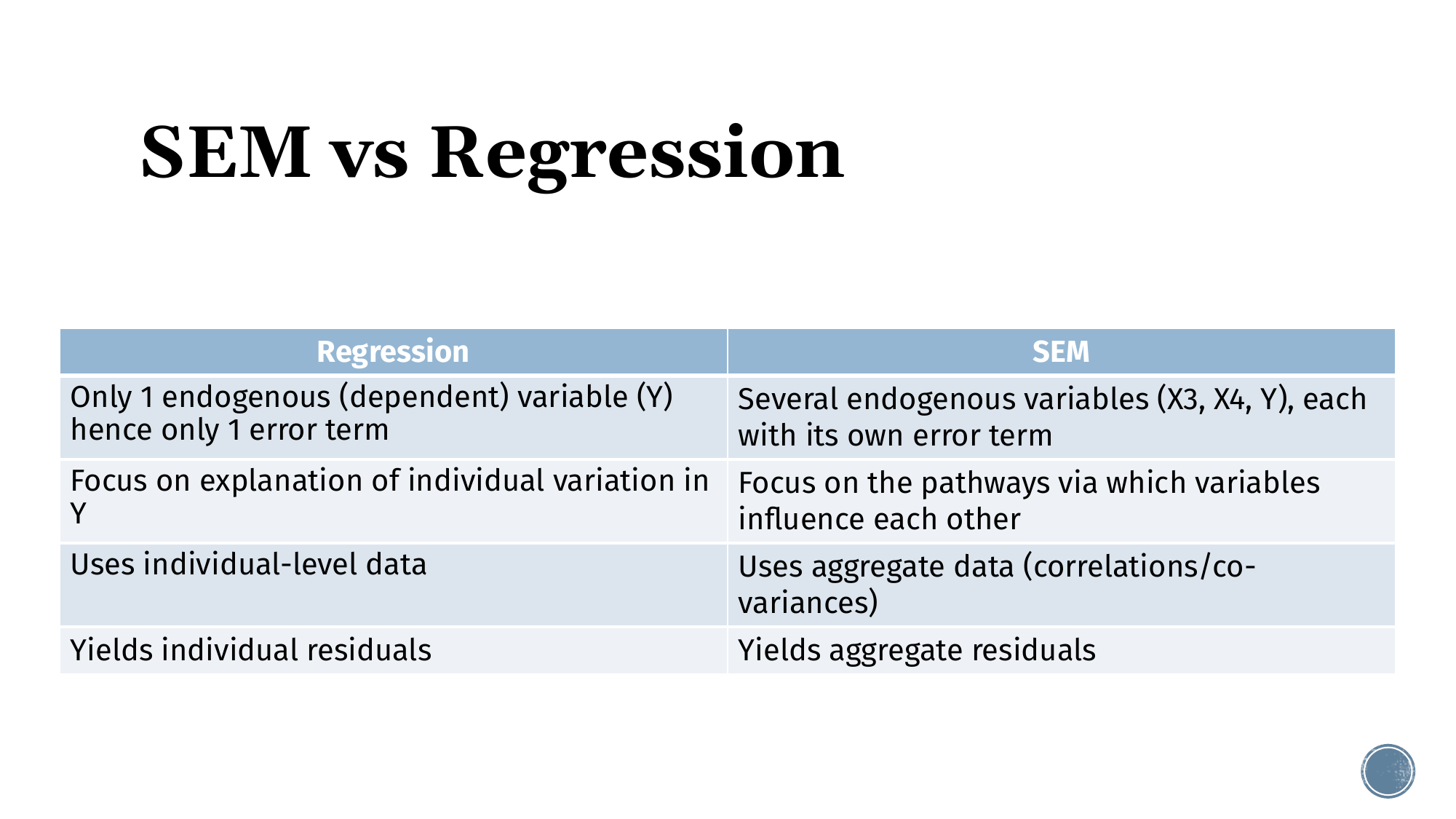

# SEM vs Regression
| Regression | SEM |
| --- | --- |
| Only 1 endogenous (dependent) variable (Y) hence only 1 error term | Several endogenous variables (X3, X4, Y), each with its own error term |
| Focus on explanation of individual variation in Y | Focus on the pathways via which variables influence each other |
| Uses individual-level data | Uses aggregate data (correlations/co-variances) |
| Yields individual residuals | Yields aggregate residuals |